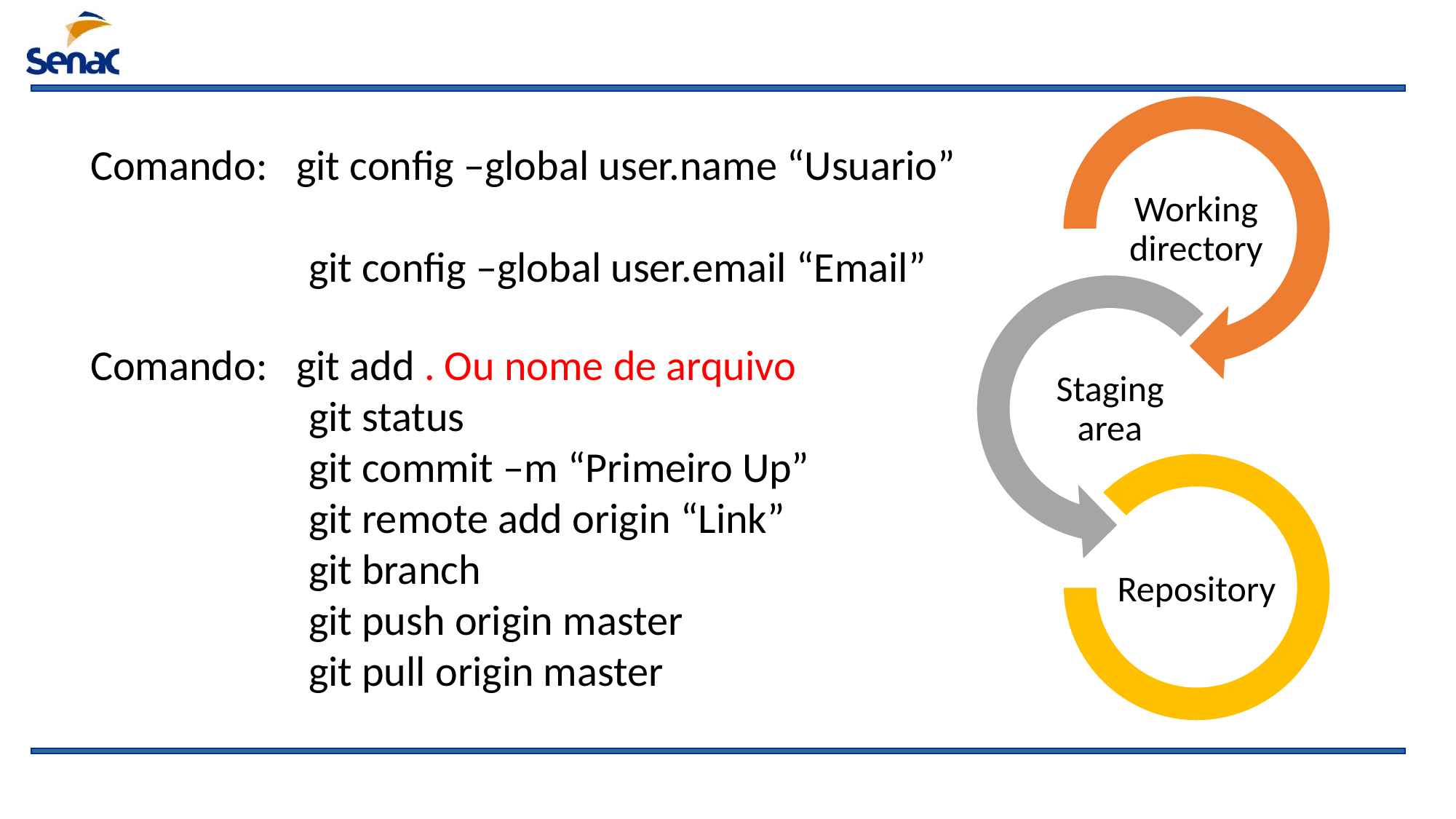

Working directory
Staging area
Repository
Comando:   git config –global user.name “Usuario”
		git config –global user.email “Email”
Comando:   git add . Ou nome de arquivo
		git status
		git commit –m “Primeiro Up”
		git remote add origin “Link”
		git branch
		git push origin master
		git pull origin master